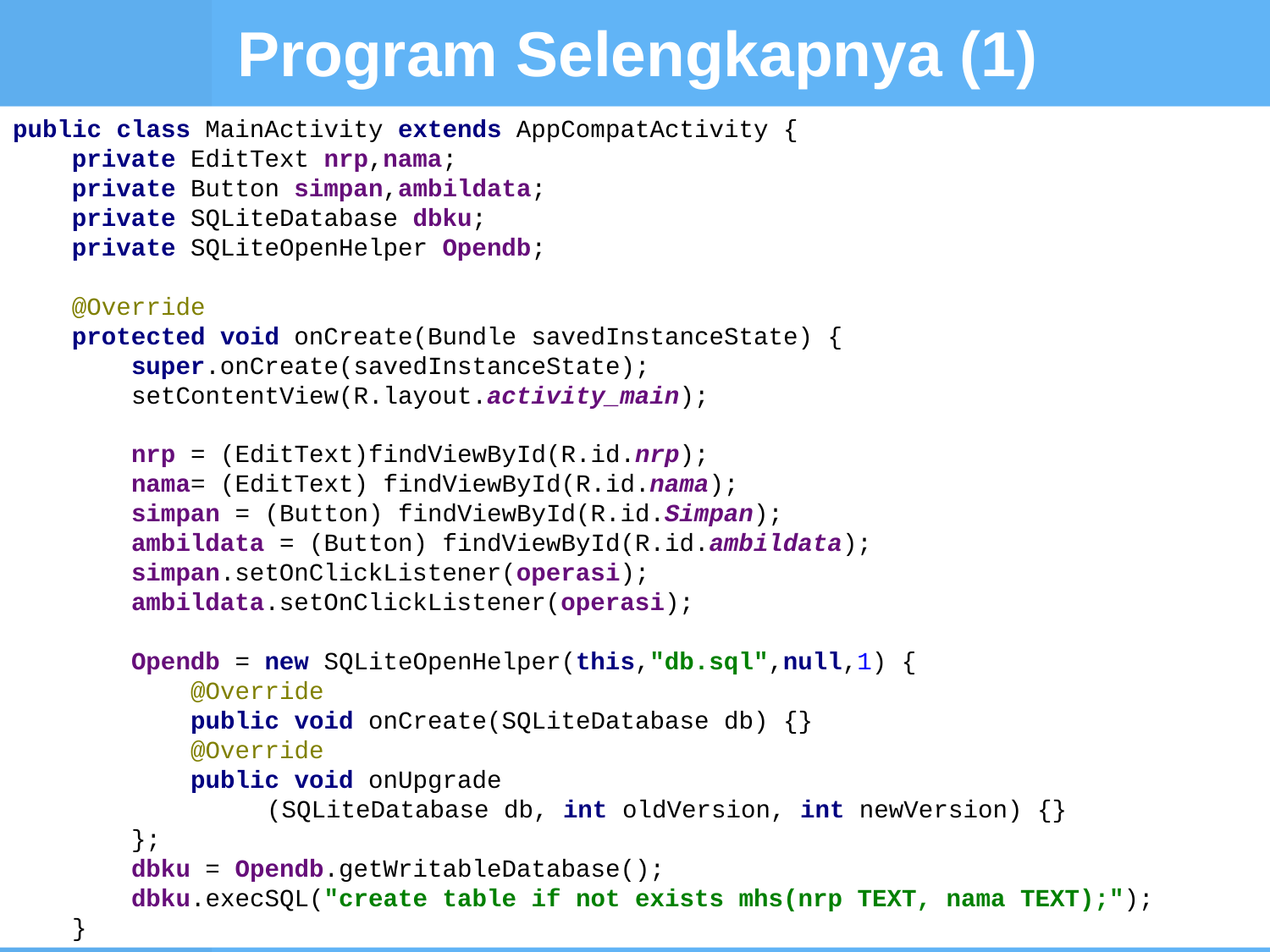

# Program Selengkapnya (1)
public class MainActivity extends AppCompatActivity {
    private EditText nrp,nama;
    private Button simpan,ambildata;
    private SQLiteDatabase dbku;
    private SQLiteOpenHelper Opendb;
    @Override
    protected void onCreate(Bundle savedInstanceState) {
        super.onCreate(savedInstanceState);
        setContentView(R.layout.activity_main);
        nrp = (EditText)findViewById(R.id.nrp);
        nama= (EditText) findViewById(R.id.nama);
        simpan = (Button) findViewById(R.id.Simpan);
        ambildata = (Button) findViewById(R.id.ambildata);
        simpan.setOnClickListener(operasi);
        ambildata.setOnClickListener(operasi);
        Opendb = new SQLiteOpenHelper(this,"db.sql",null,1) {
            @Override
            public void onCreate(SQLiteDatabase db) {}
            @Override
            public void onUpgrade
		(SQLiteDatabase db, int oldVersion, int newVersion) {}
        };
        dbku = Opendb.getWritableDatabase();
        dbku.execSQL("create table if not exists mhs(nrp TEXT, nama TEXT);");
    }